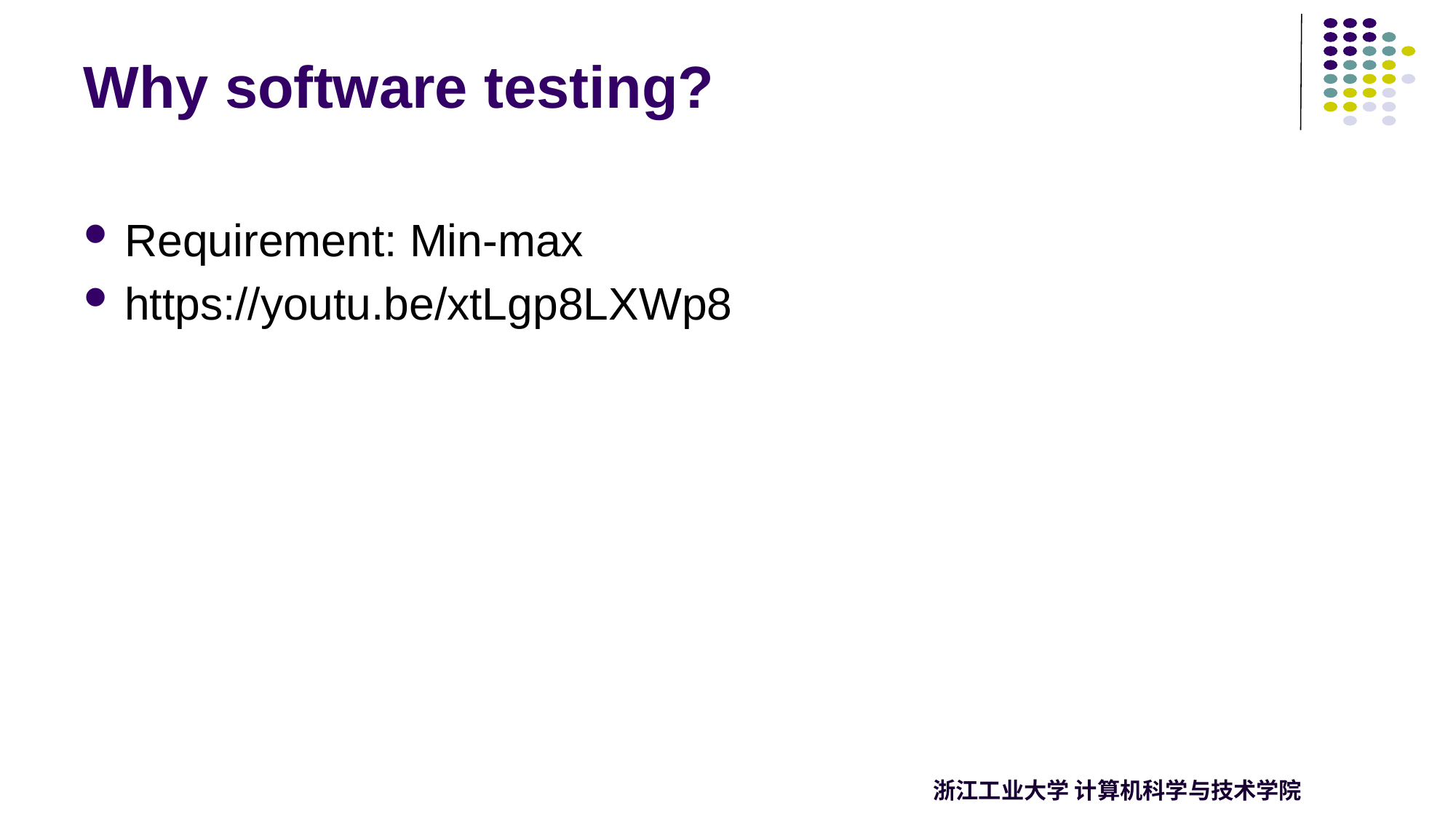

# Why software testing?
Requirement: Min-max
https://youtu.be/xtLgp8LXWp8